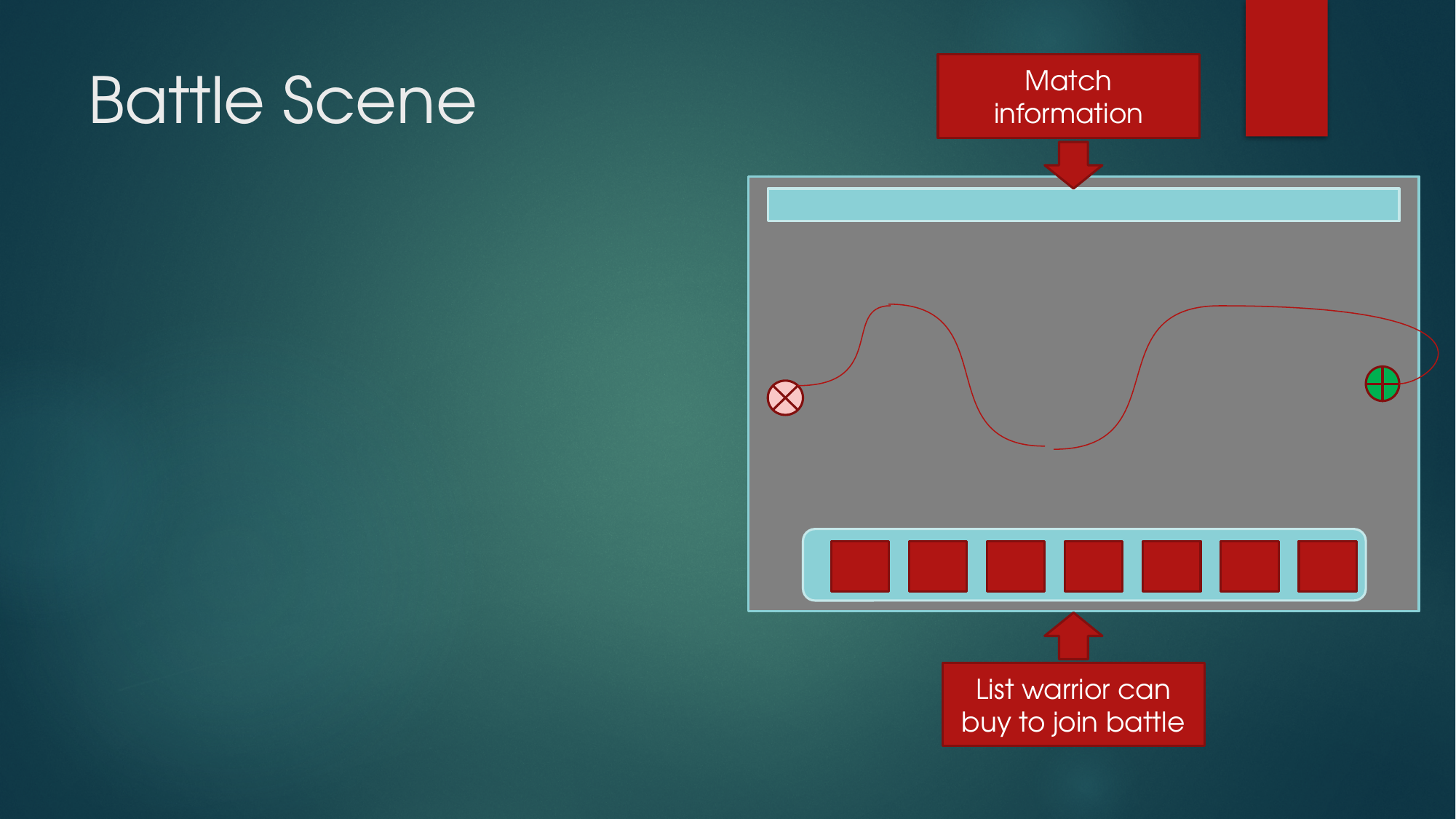

# Battle Scene
Match information

List warrior can buy to join battle